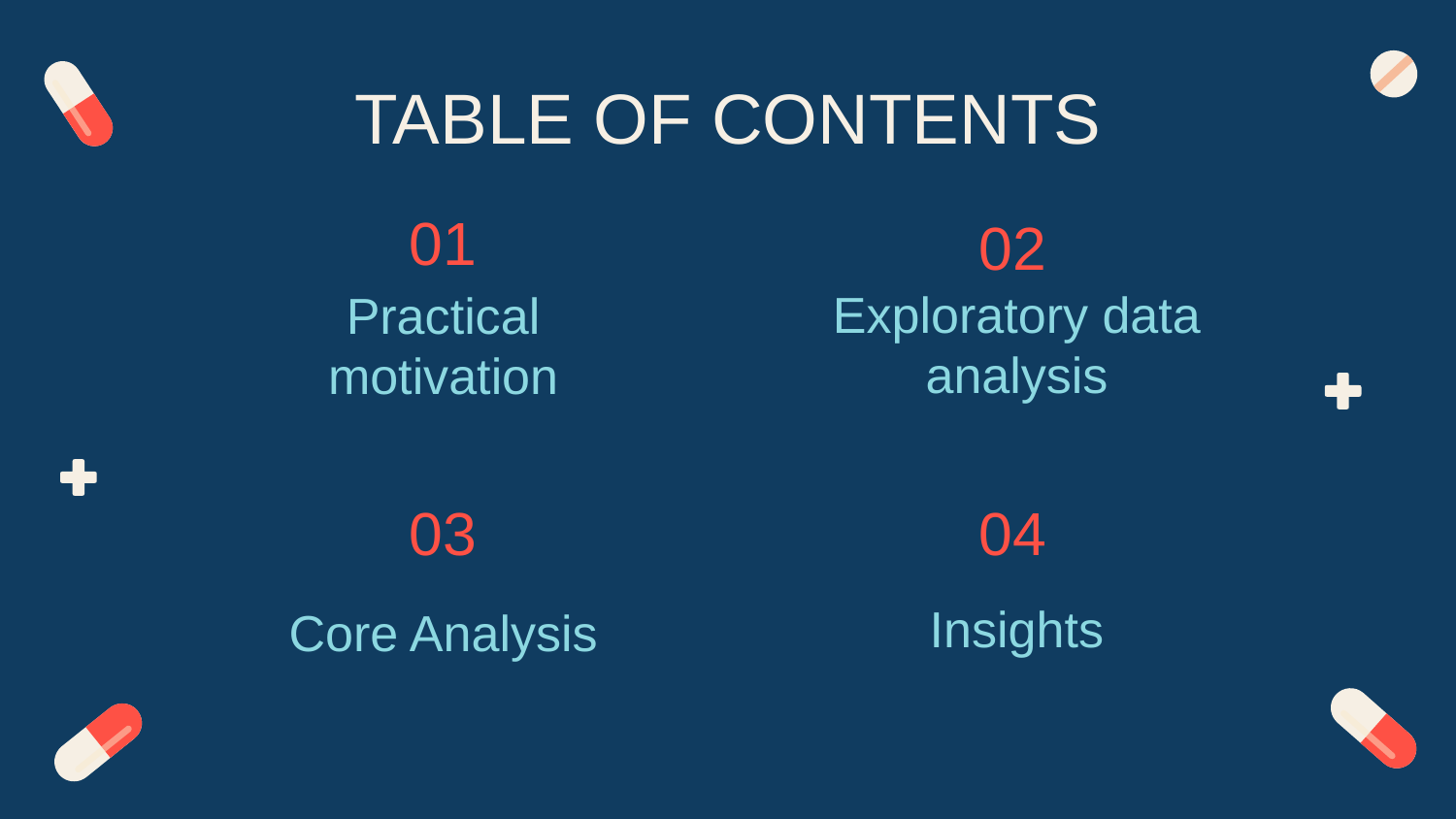

TABLE OF CONTENTS
01
02
Exploratory data analysis
# Practical motivation
03
04
Insights
Core Analysis